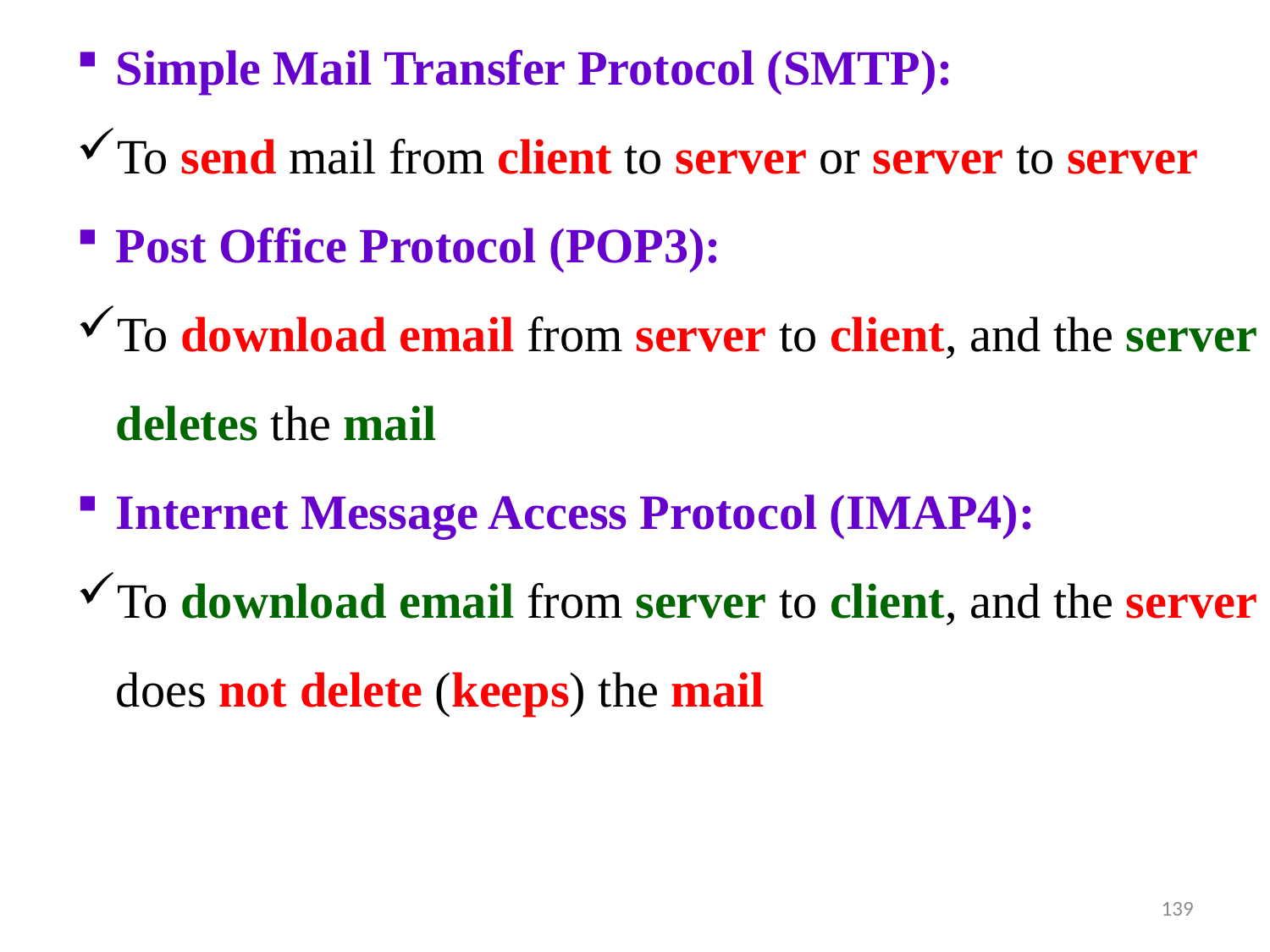

Simple Mail Transfer Protocol (SMTP):
To send mail from client to server or server to server
Post Office Protocol (POP3):
To download email from server to client, and the server deletes the mail
Internet Message Access Protocol (IMAP4):
To download email from server to client, and the server does not delete (keeps) the mail

139